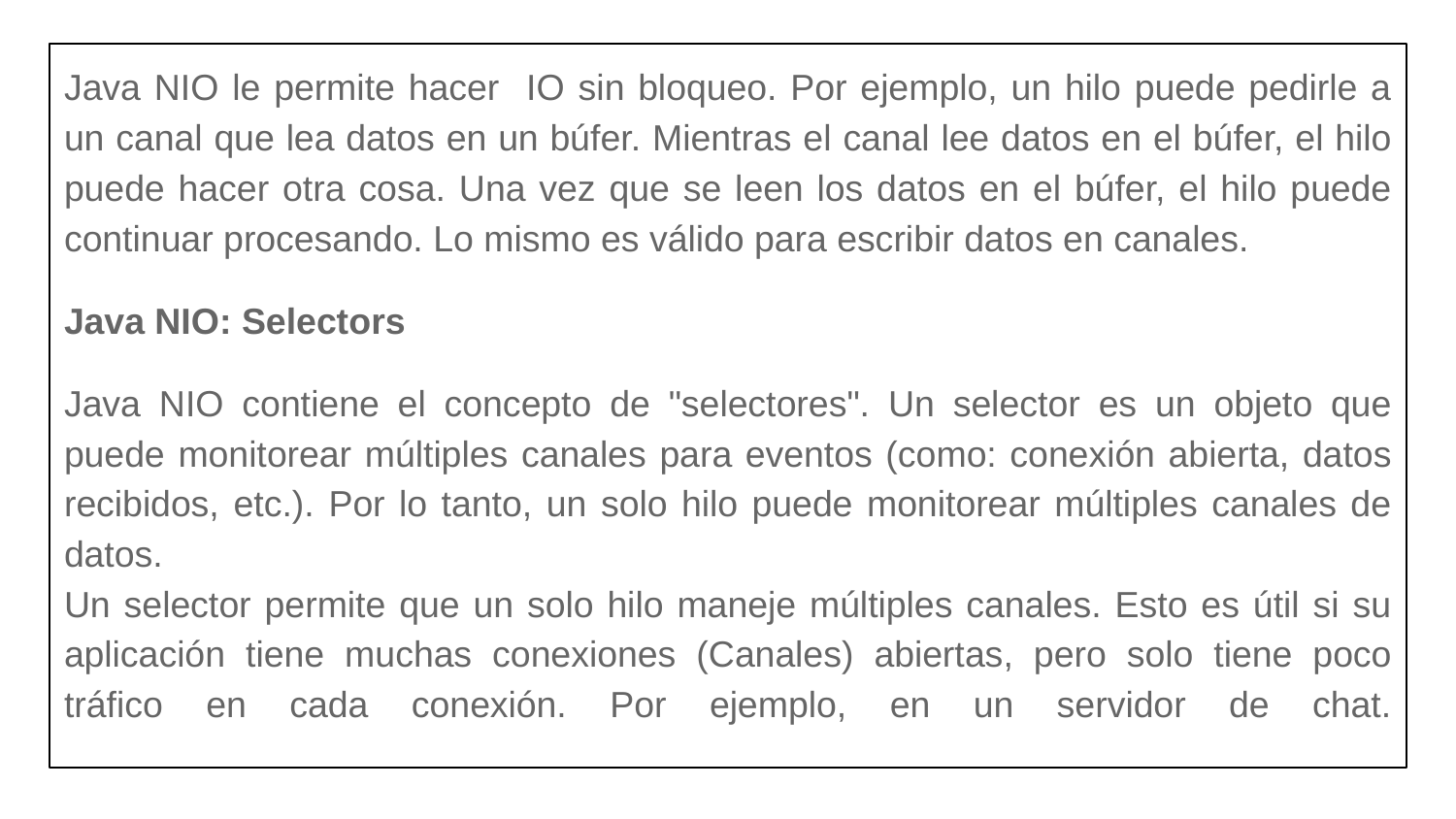

Java NIO le permite hacer  IO sin bloqueo. Por ejemplo, un hilo puede pedirle a un canal que lea datos en un búfer. Mientras el canal lee datos en el búfer, el hilo puede hacer otra cosa. Una vez que se leen los datos en el búfer, el hilo puede continuar procesando. Lo mismo es válido para escribir datos en canales.
Java NIO: Selectors
Java NIO contiene el concepto de "selectores". Un selector es un objeto que puede monitorear múltiples canales para eventos (como: conexión abierta, datos recibidos, etc.). Por lo tanto, un solo hilo puede monitorear múltiples canales de datos.
Un selector permite que un solo hilo maneje múltiples canales. Esto es útil si su aplicación tiene muchas conexiones (Canales) abiertas, pero solo tiene poco tráfico en cada conexión. Por ejemplo, en un servidor de chat.